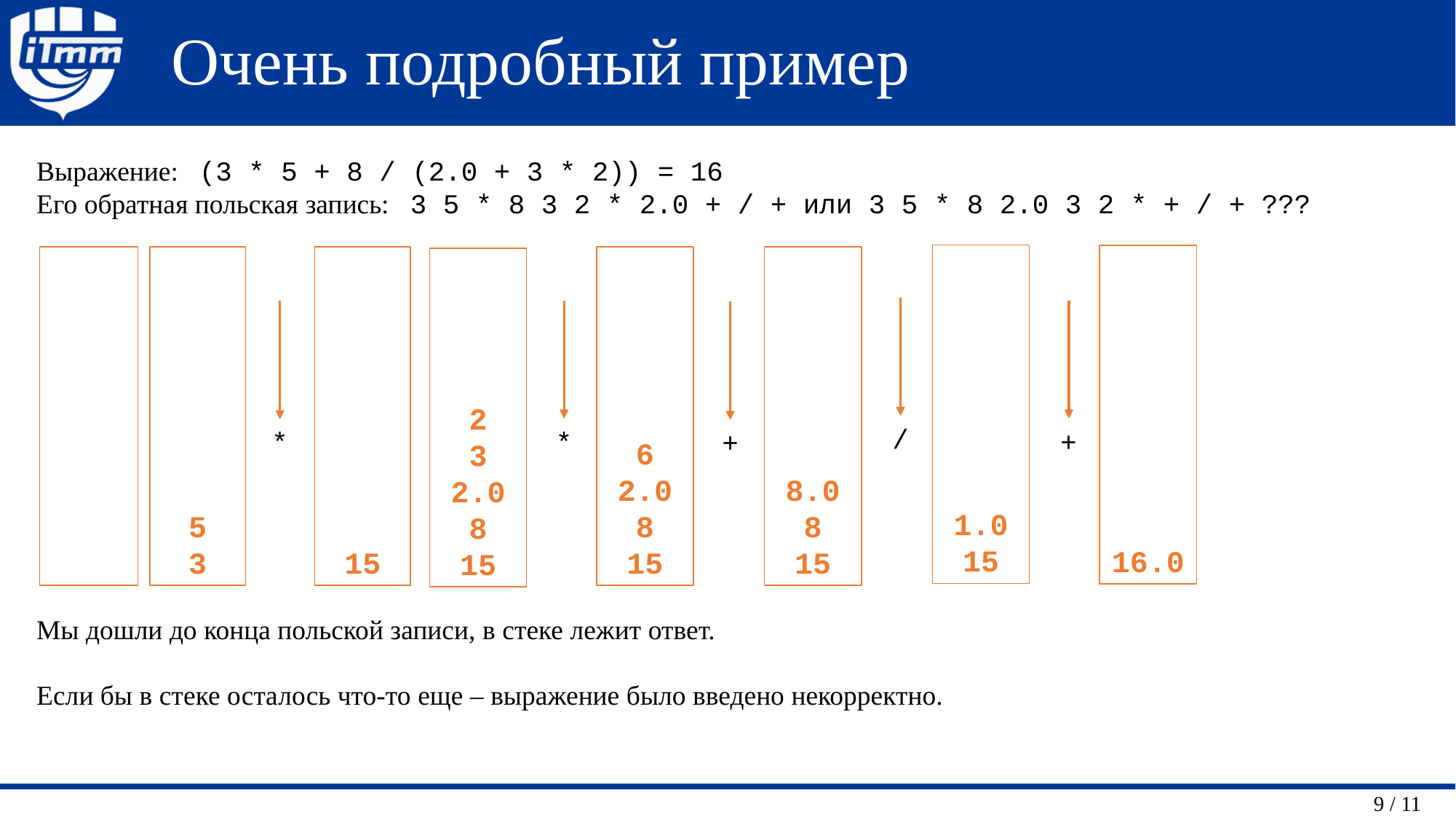

# Очень подробный пример
Выражение:   (3 * 5 + 8 / (2.0 + 3 * 2)) = 16
Его обратная польская запись:   3 5 * 8 3 2 * 2.0 + / + или 3 5 * 8 2.0 3 2 * + / + ???

Мы дошли до конца польской записи, в стеке лежит ответ.

Если бы в стеке осталось что-то еще – выражение было введено некорректно.

1.0
15

16.0

5
3

15

6
2.0
8
15

8.0
8
15

2
3
2.0
8
15
/
*
+
*
+
 9 / 11